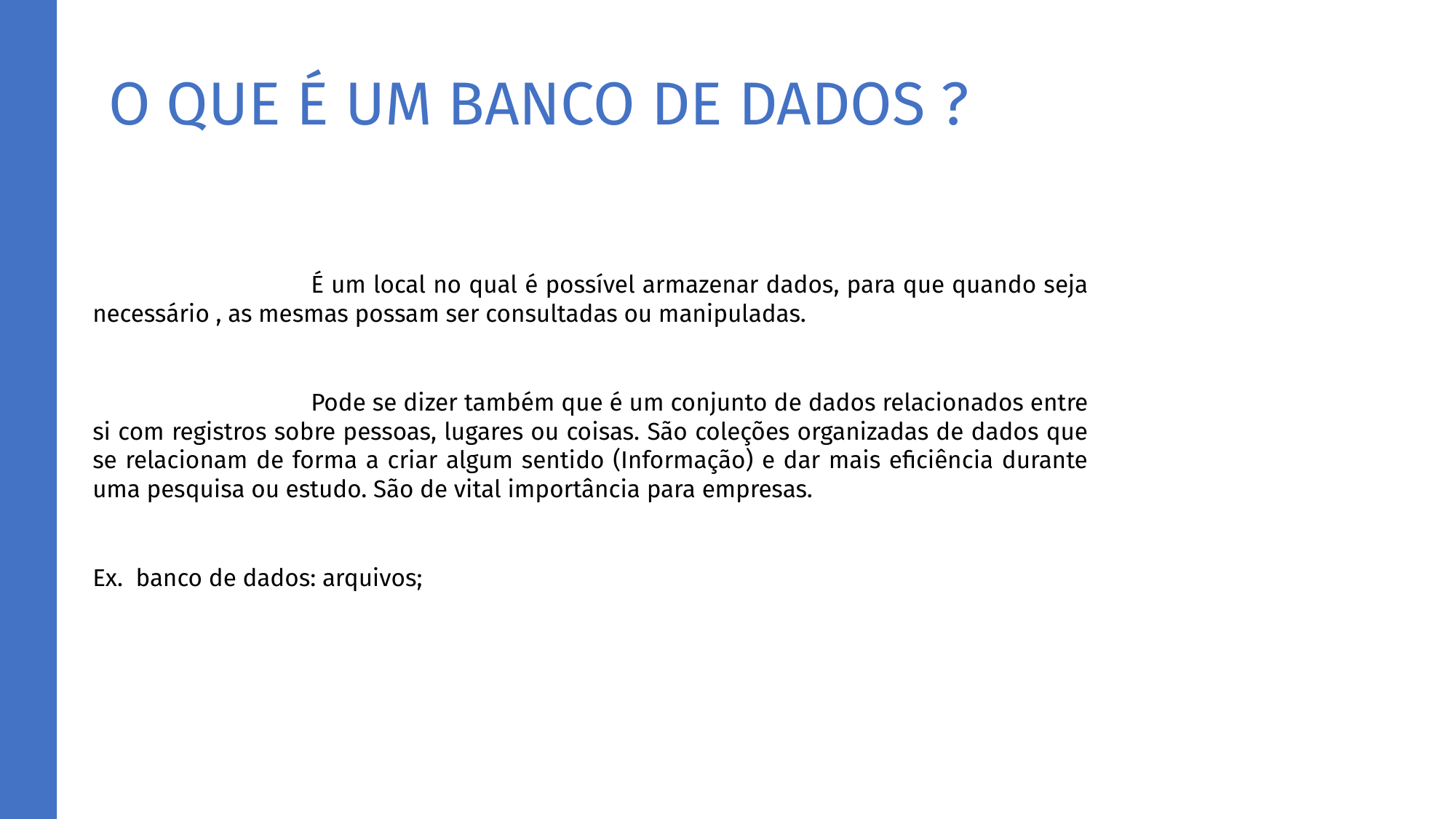

# O QUE É UM BANCO DE DADOS ?

		É um local no qual é possível armazenar dados, para que quando seja necessário , as mesmas possam ser consultadas ou manipuladas.

		Pode se dizer também que é um conjunto de dados relacionados entre si com registros sobre pessoas, lugares ou coisas. São coleções organizadas de dados que se relacionam de forma a criar algum sentido (Informação) e dar mais eficiência durante uma pesquisa ou estudo. São de vital importância para empresas.

Ex.  banco de dados: arquivos;